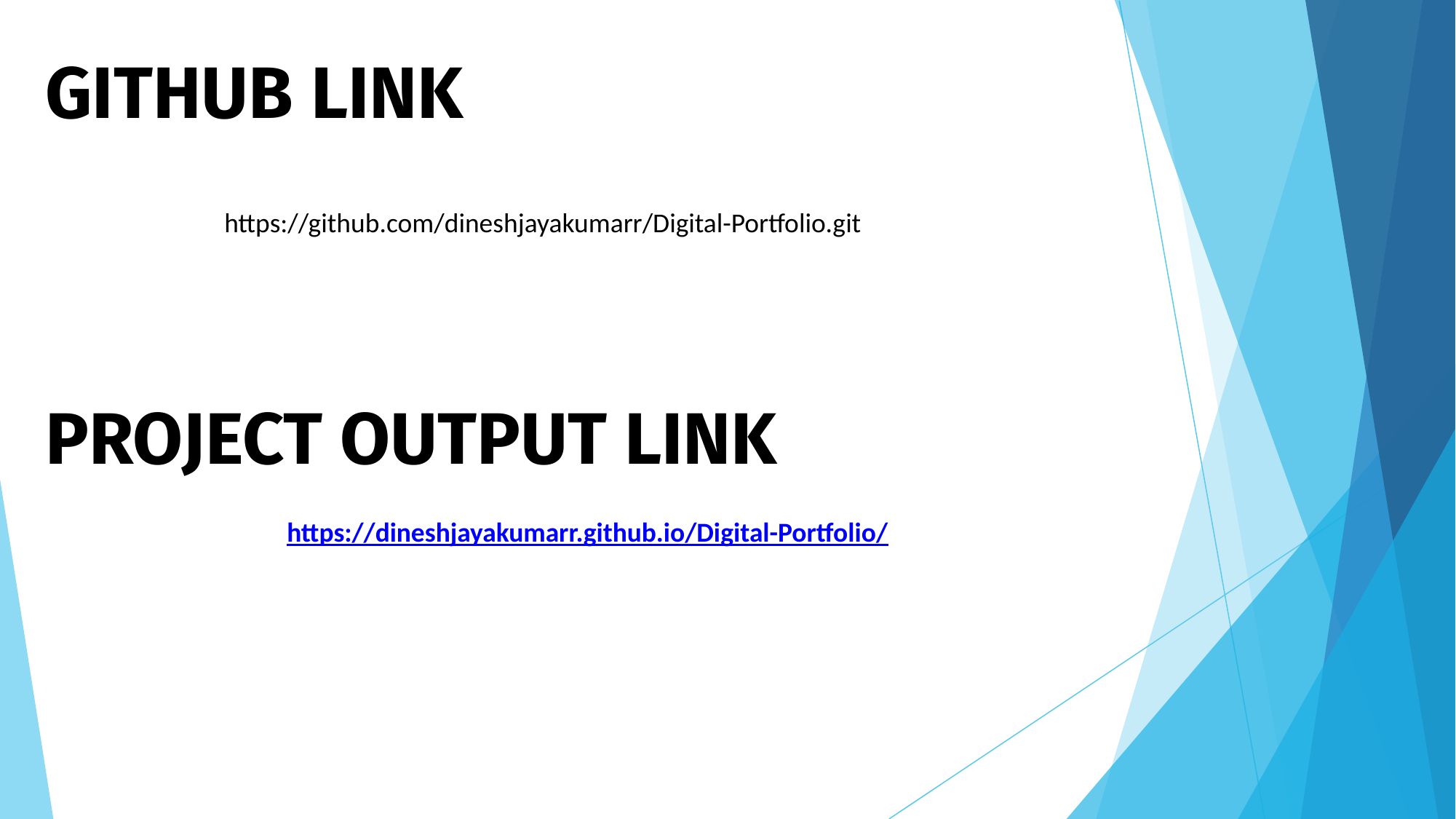

GITHUB LINK
https://github.com/dineshjayakumarr/Digital-Portfolio.git
PROJECT OUTPUT LINK
https://dineshjayakumarr.github.io/Digital-Portfolio/